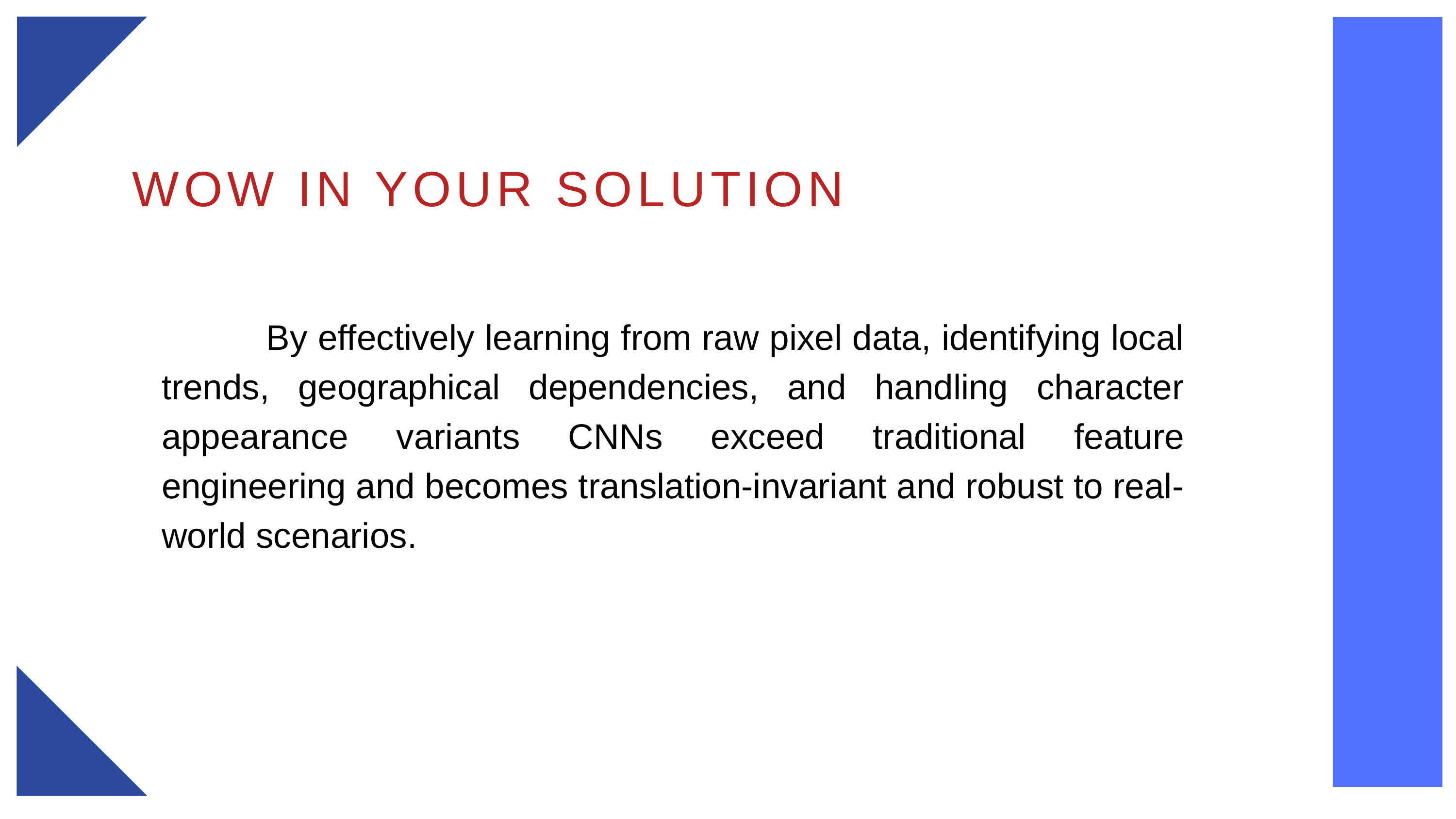

WOW IN YOUR SOLUTION
          By effectively learning from raw pixel data, identifying local trends, geographical dependencies, and handling character appearance variants CNNs exceed traditional feature engineering and becomes translation-invariant and robust to real-world scenarios.